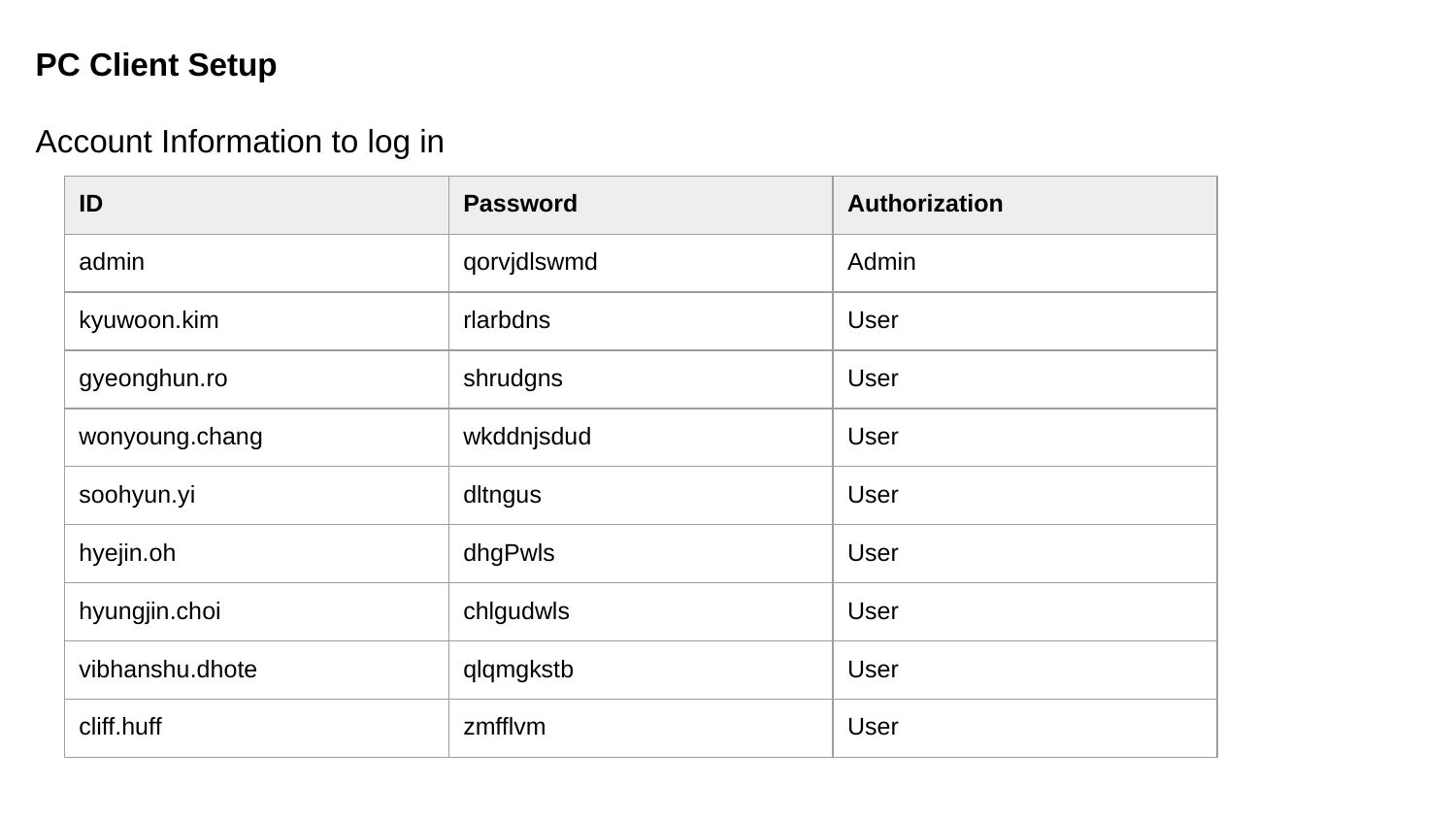

PC Client Setup

Account Information to log in
| ID | Password | Authorization |
| --- | --- | --- |
| admin | qorvjdlswmd | Admin |
| kyuwoon.kim | rlarbdns | User |
| gyeonghun.ro | shrudgns | User |
| wonyoung.chang | wkddnjsdud | User |
| soohyun.yi | dltngus | User |
| hyejin.oh | dhgPwls | User |
| hyungjin.choi | chlgudwls | User |
| vibhanshu.dhote | qlqmgkstb | User |
| cliff.huff | zmfflvm | User |